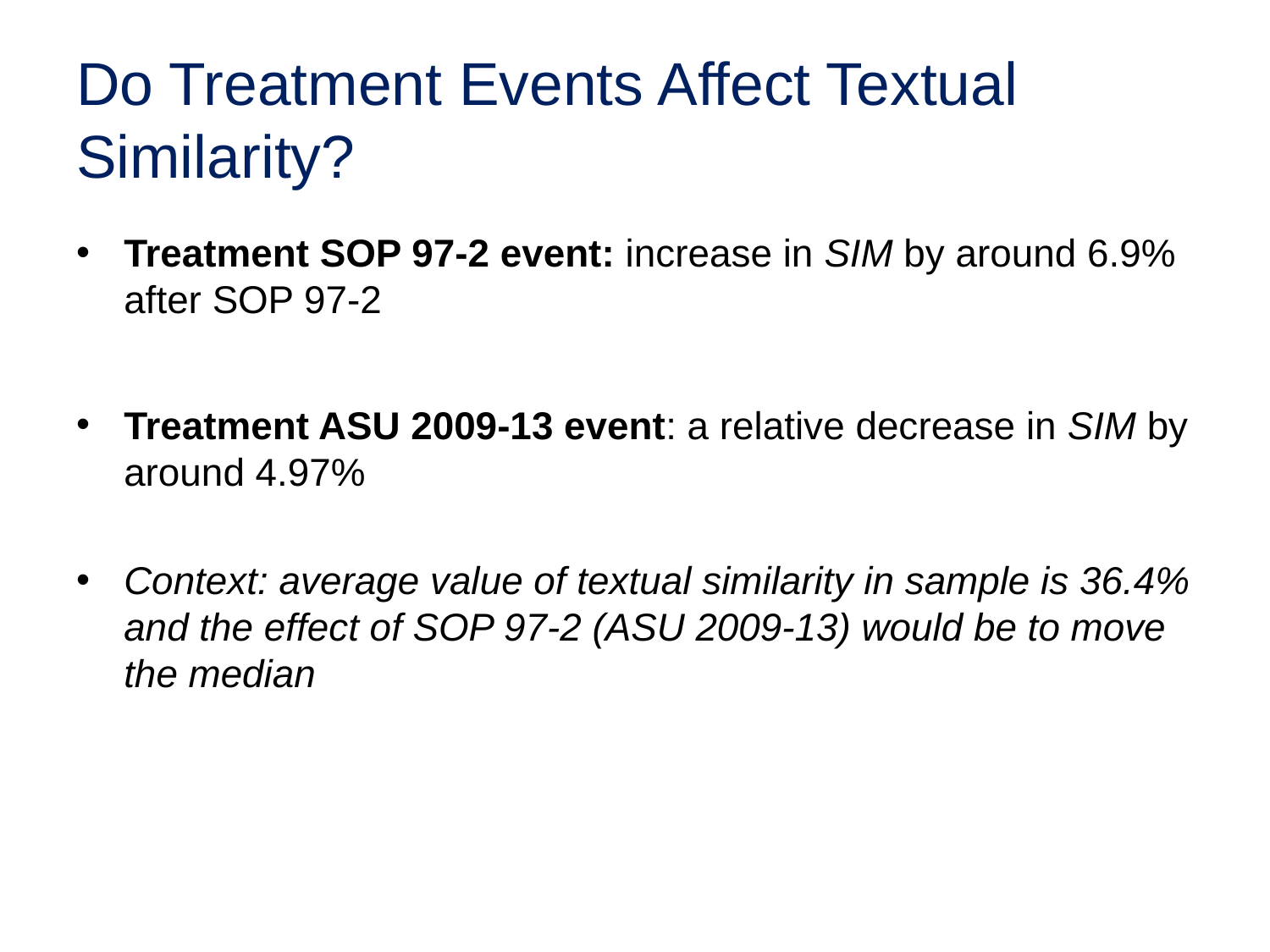

# Do Treatment Events Affect Textual Similarity?
Treatment SOP 97-2 event: increase in SIM by around 6.9% after SOP 97-2

Treatment ASU 2009-13 event: a relative decrease in SIM by around 4.97%

Context: average value of textual similarity in sample is 36.4% and the effect of SOP 97-2 (ASU 2009-13) would be to move the median